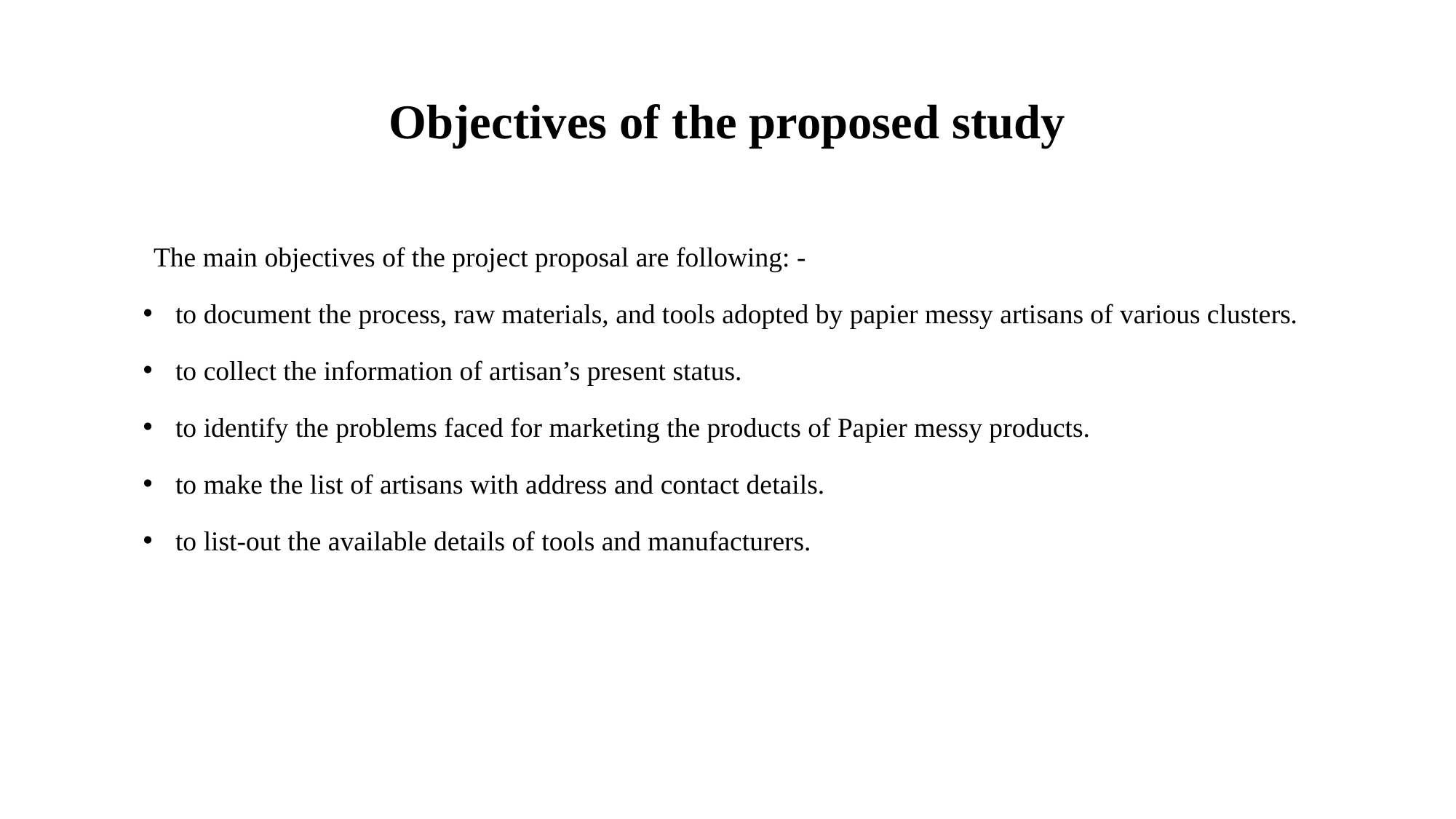

# Objectives of the proposed study
The main objectives of the project proposal are following: -
to document the process, raw materials, and tools adopted by papier messy artisans of various clusters.
to collect the information of artisan’s present status.
to identify the problems faced for marketing the products of Papier messy products.
to make the list of artisans with address and contact details.
to list-out the available details of tools and manufacturers.